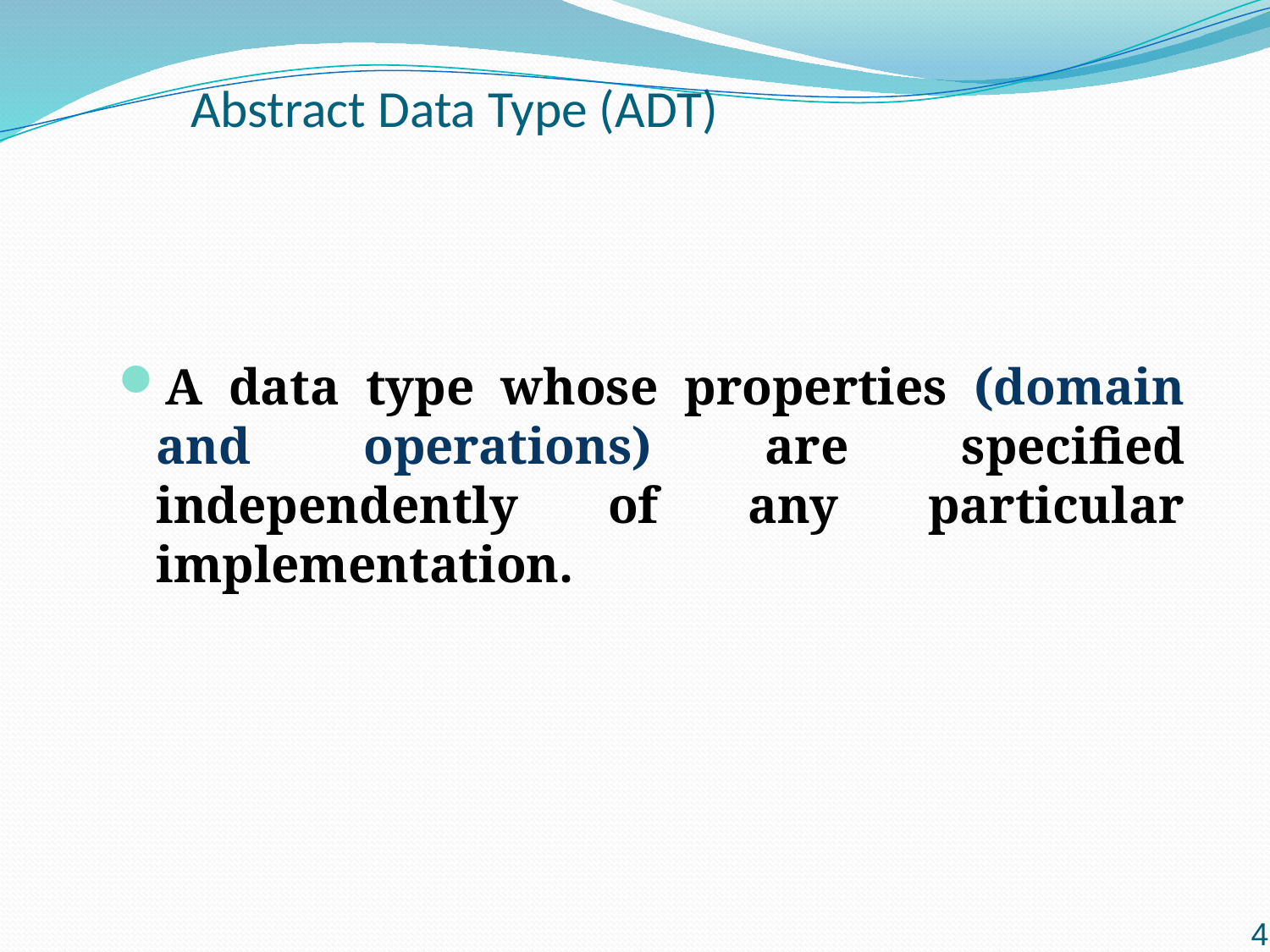

# Abstract Data Type (ADT)

A data type whose properties (domain and operations) are specified independently of any particular implementation.

4